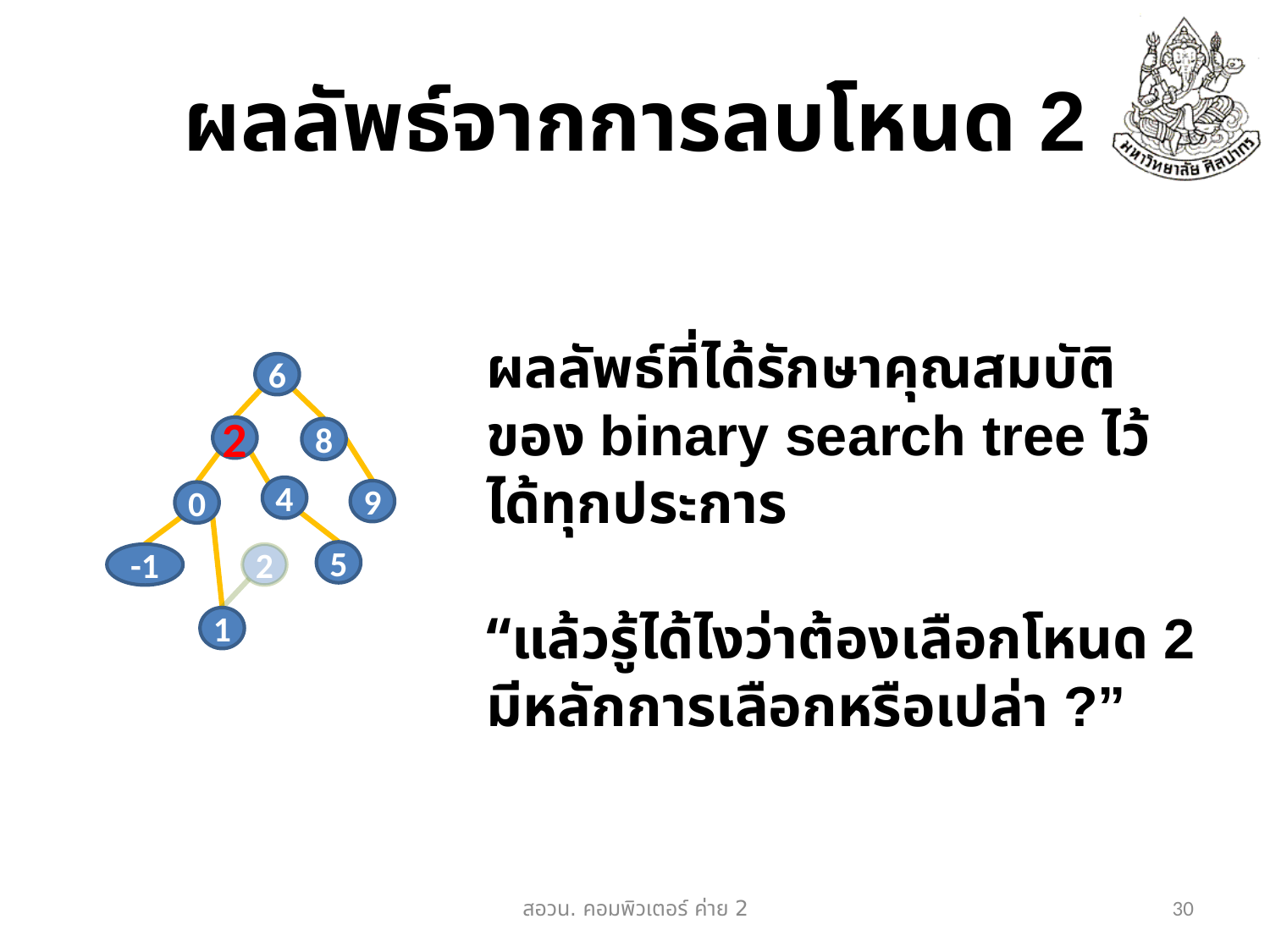

# ผลลัพธ์จากการลบโหนด 2

ผลลัพธ์ที่ได้รักษาคุณสมบัติของ binary search tree ไว้ได้ทุกประการ

“แล้วรู้ได้ไงว่าต้องเลือกโหนด 2 มีหลักการเลือกหรือเปล่า ?”
6
2
8
4
9
0
5
-1
2
1
สอวน. คอมพิวเตอร์​ ค่าย 2
30